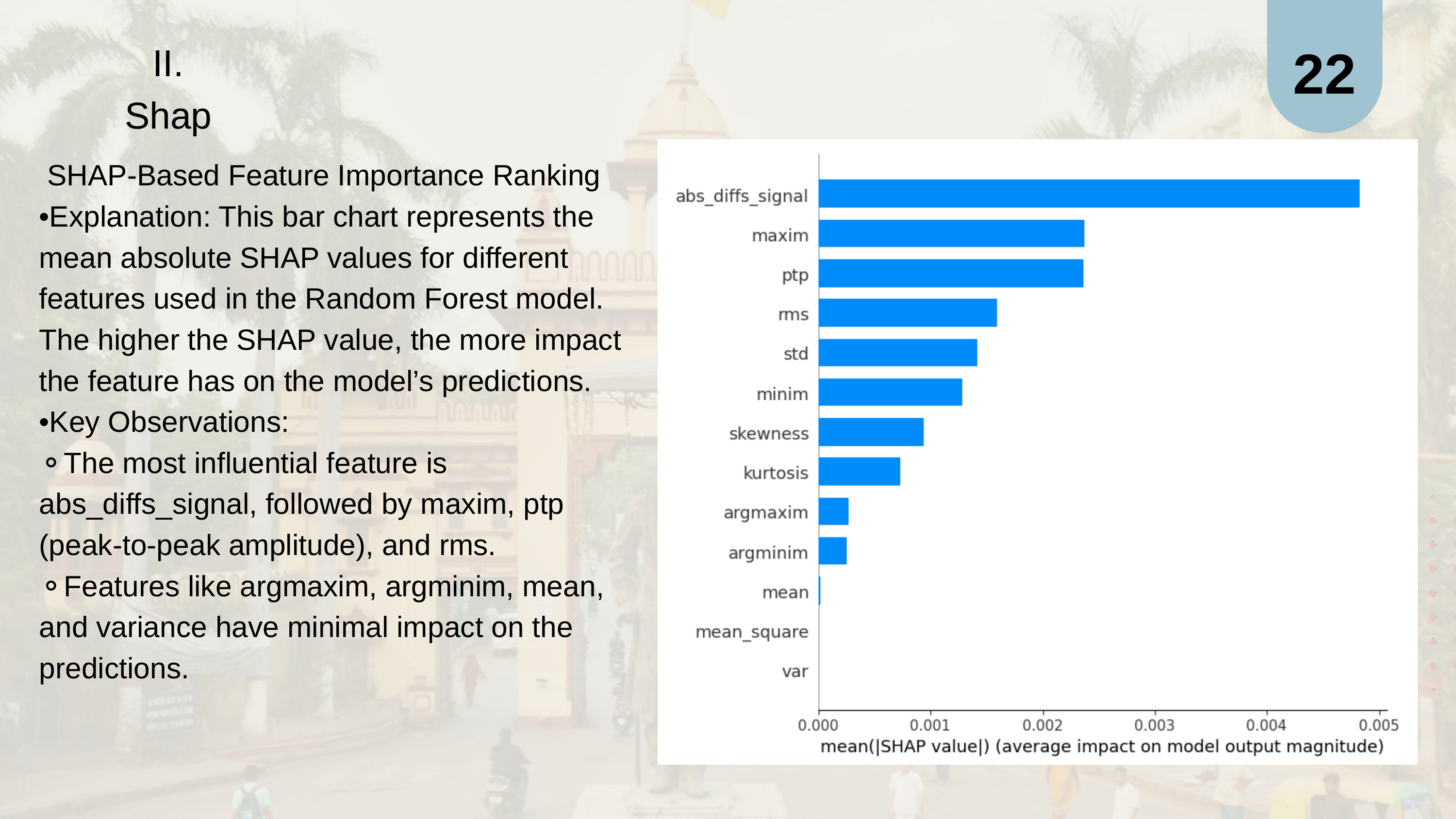

22
II. Shap

 SHAP-Based Feature Importance Ranking
•Explanation: This bar chart represents the mean absolute SHAP values for different features used in the Random Forest model. The higher the SHAP value, the more impact the feature has on the model’s predictions.
•Key Observations:
⚬The most influential feature is abs_diffs_signal, followed by maxim, ptp (peak-to-peak amplitude), and rms.
⚬Features like argmaxim, argminim, mean, and variance have minimal impact on the predictions.